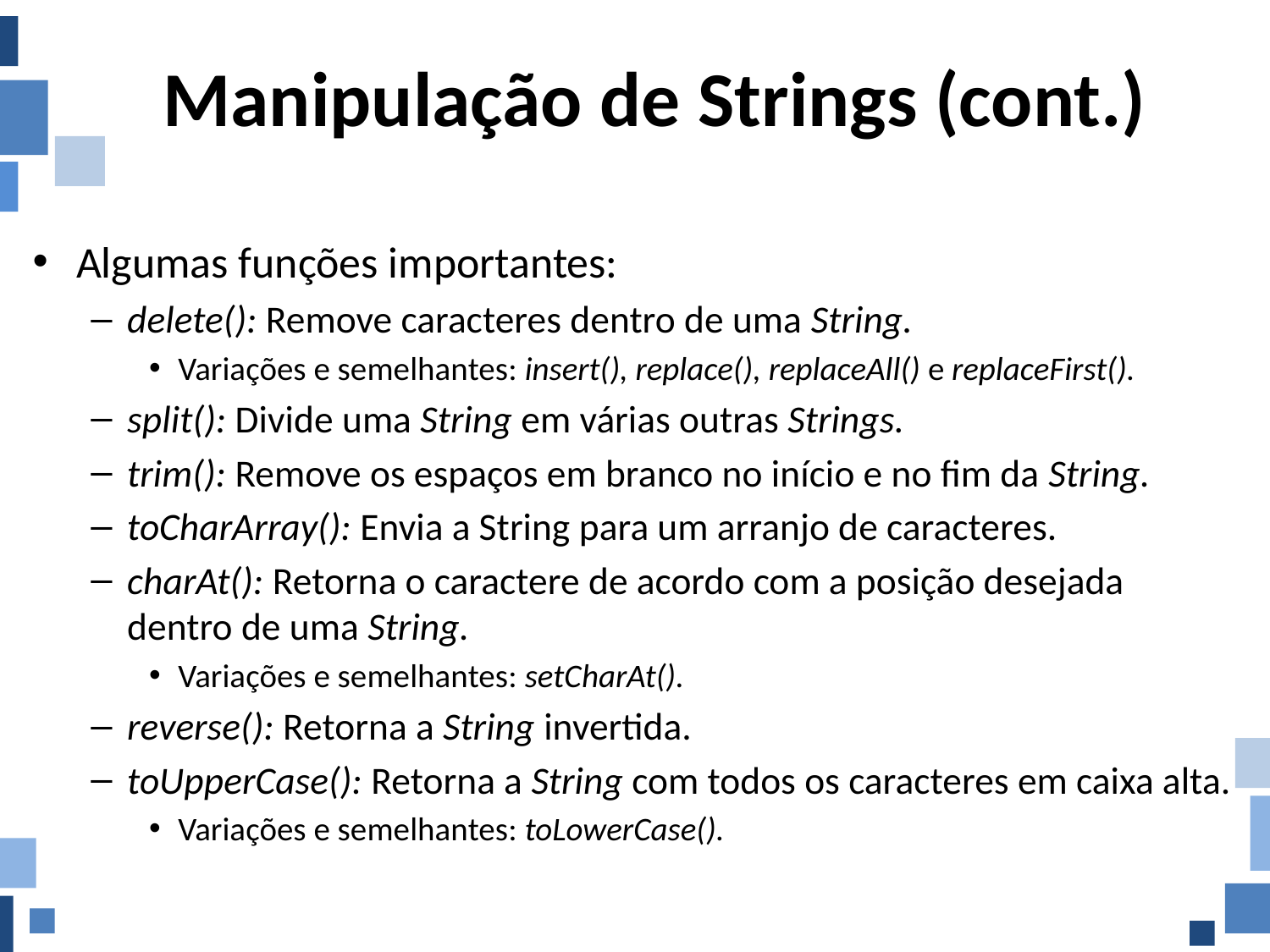

# Manipulação de Strings (cont.)
Algumas funções importantes:
delete(): Remove caracteres dentro de uma String.
Variações e semelhantes: insert(), replace(), replaceAll() e replaceFirst().
split(): Divide uma String em várias outras Strings.
trim(): Remove os espaços em branco no início e no fim da String.
toCharArray(): Envia a String para um arranjo de caracteres.
charAt(): Retorna o caractere de acordo com a posição desejada dentro de uma String.
Variações e semelhantes: setCharAt().
reverse(): Retorna a String invertida.
toUpperCase(): Retorna a String com todos os caracteres em caixa alta.
Variações e semelhantes: toLowerCase().